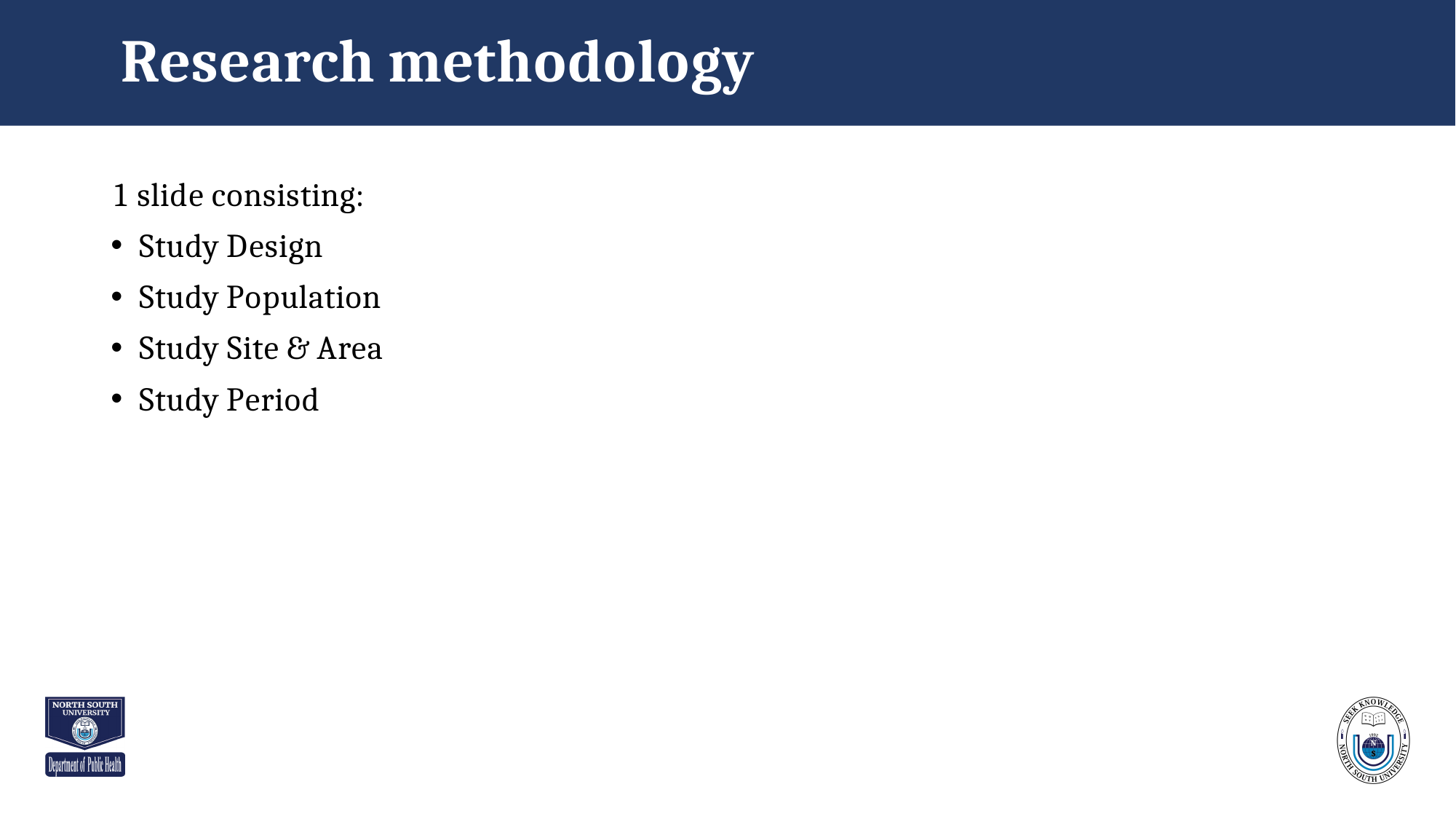

# Research methodology
1 slide consisting:
Study Design
Study Population
Study Site & Area
Study Period